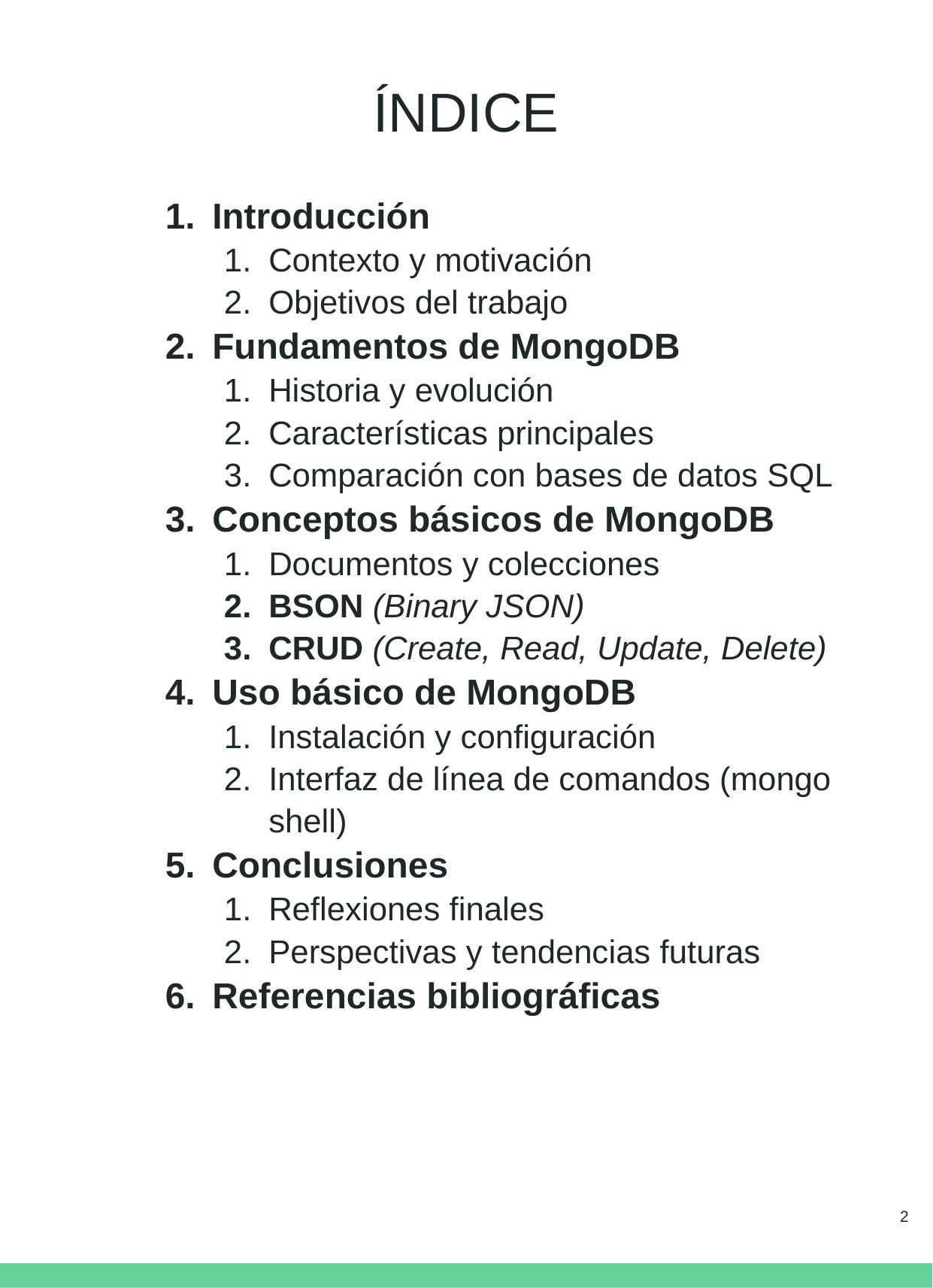

# ÍNDICE
Introducción
Contexto y motivación
Objetivos del trabajo
Fundamentos de MongoDB
Historia y evolución
Características principales
Comparación con bases de datos SQL
Conceptos básicos de MongoDB
Documentos y colecciones
BSON (Binary JSON)
CRUD (Create, Read, Update, Delete)
Uso básico de MongoDB
Instalación y configuración
Interfaz de línea de comandos (mongo shell)
Conclusiones
Reflexiones finales
Perspectivas y tendencias futuras
Referencias bibliográficas
2